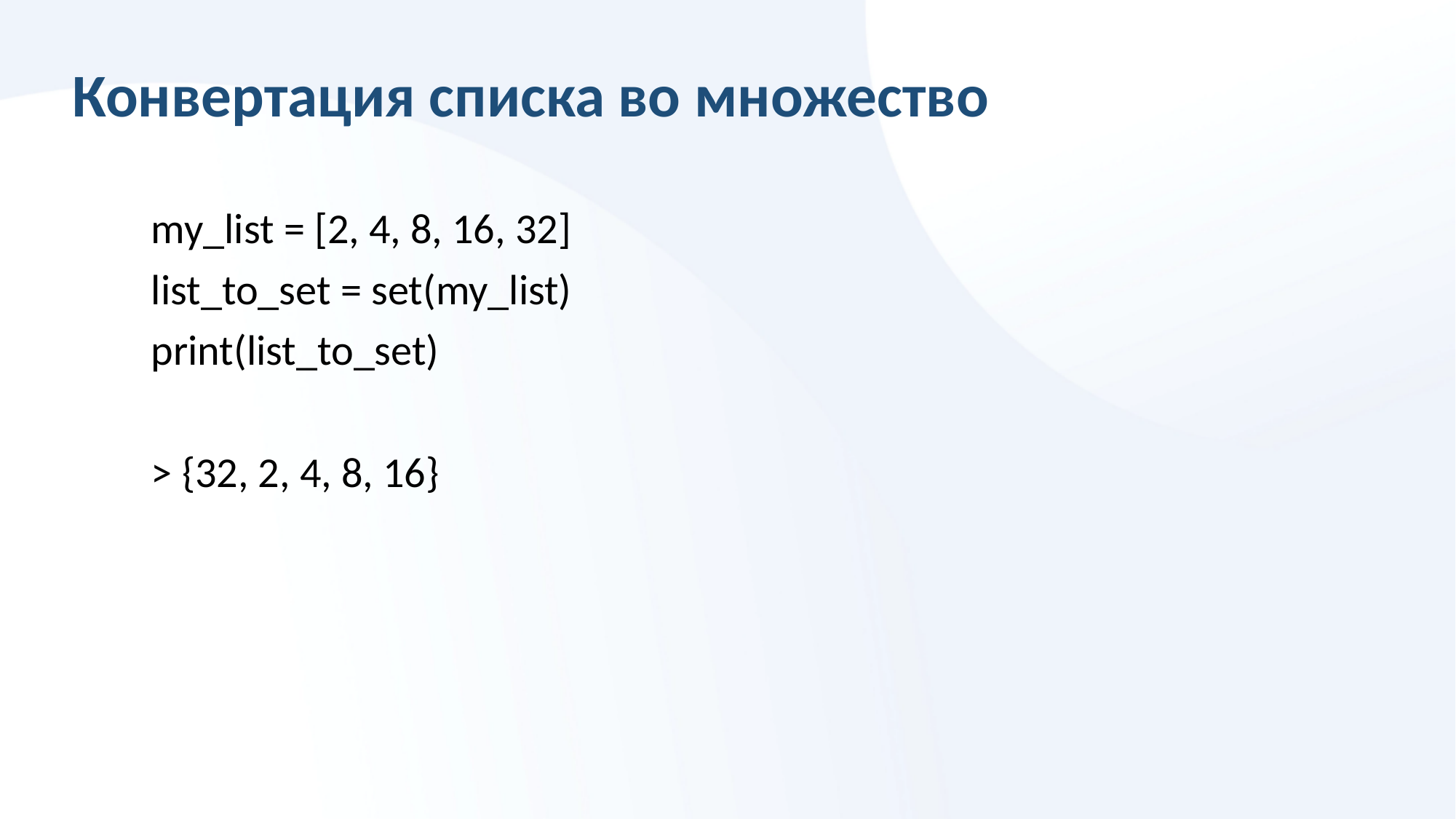

# Конвертация списка во множество
my_list = [2, 4, 8, 16, 32]
list_to_set = set(my_list)
print(list_to_set)

> {32, 2, 4, 8, 16}